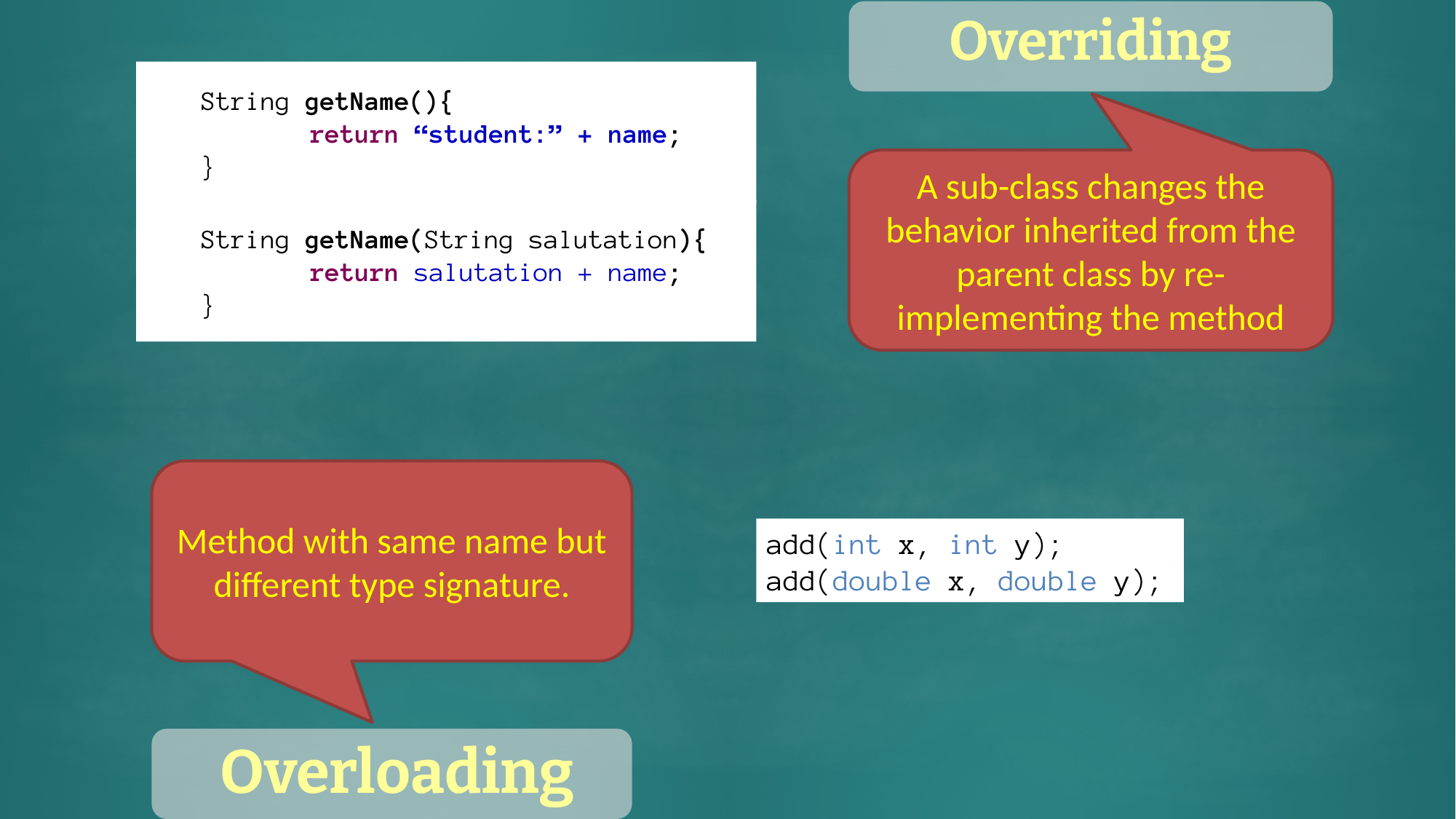

Overriding

String getName(){
	return “student:” + name;
}
A sub-class changes the behavior inherited from the parent class by re-implementing the method
String getName(String salutation){
	return salutation + name;
}
Method with same name but different type signature.
add(int x, int y);
add(double x, double y);
Overloading